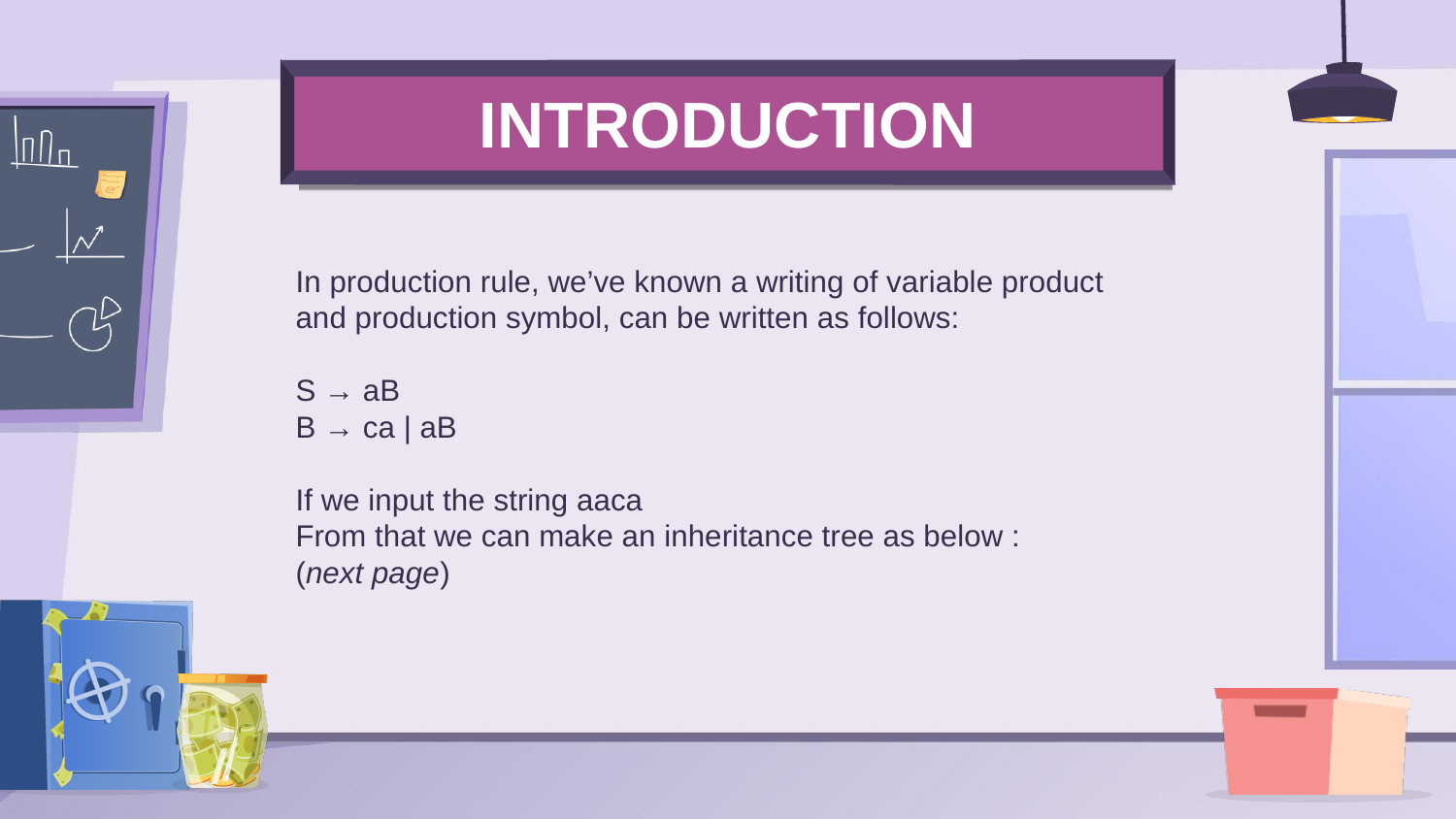

# INTRODUCTION
In production rule, we’ve known a writing of variable product and production symbol, can be written as follows:

S → aB
B → ca | aB

If we input the string aaca
From that we can make an inheritance tree as below :
(next page)